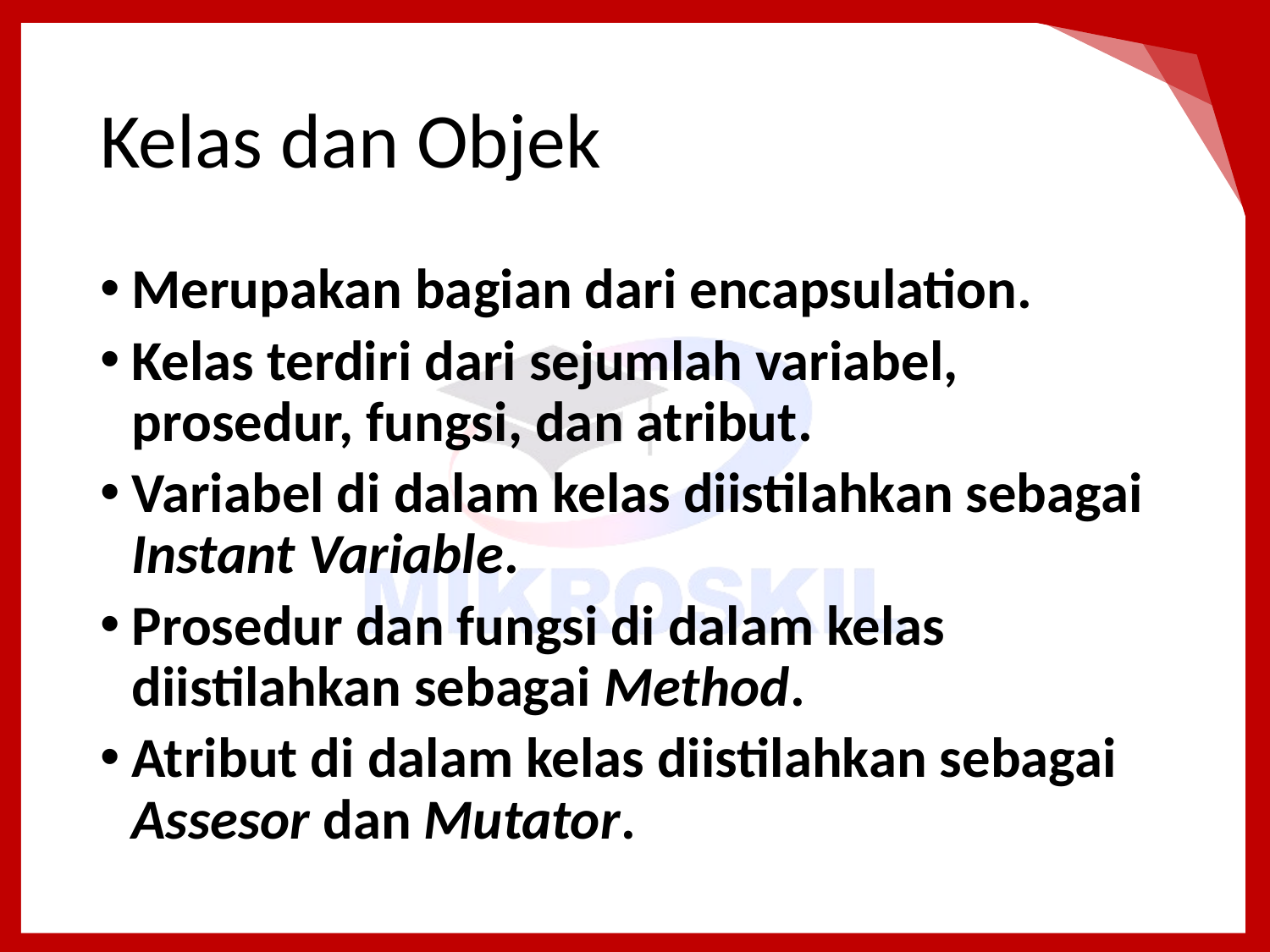

# Kelas dan Objek
Merupakan bagian dari encapsulation.
Kelas terdiri dari sejumlah variabel, prosedur, fungsi, dan atribut.
Variabel di dalam kelas diistilahkan sebagai Instant Variable.
Prosedur dan fungsi di dalam kelas diistilahkan sebagai Method.
Atribut di dalam kelas diistilahkan sebagai Assesor dan Mutator.